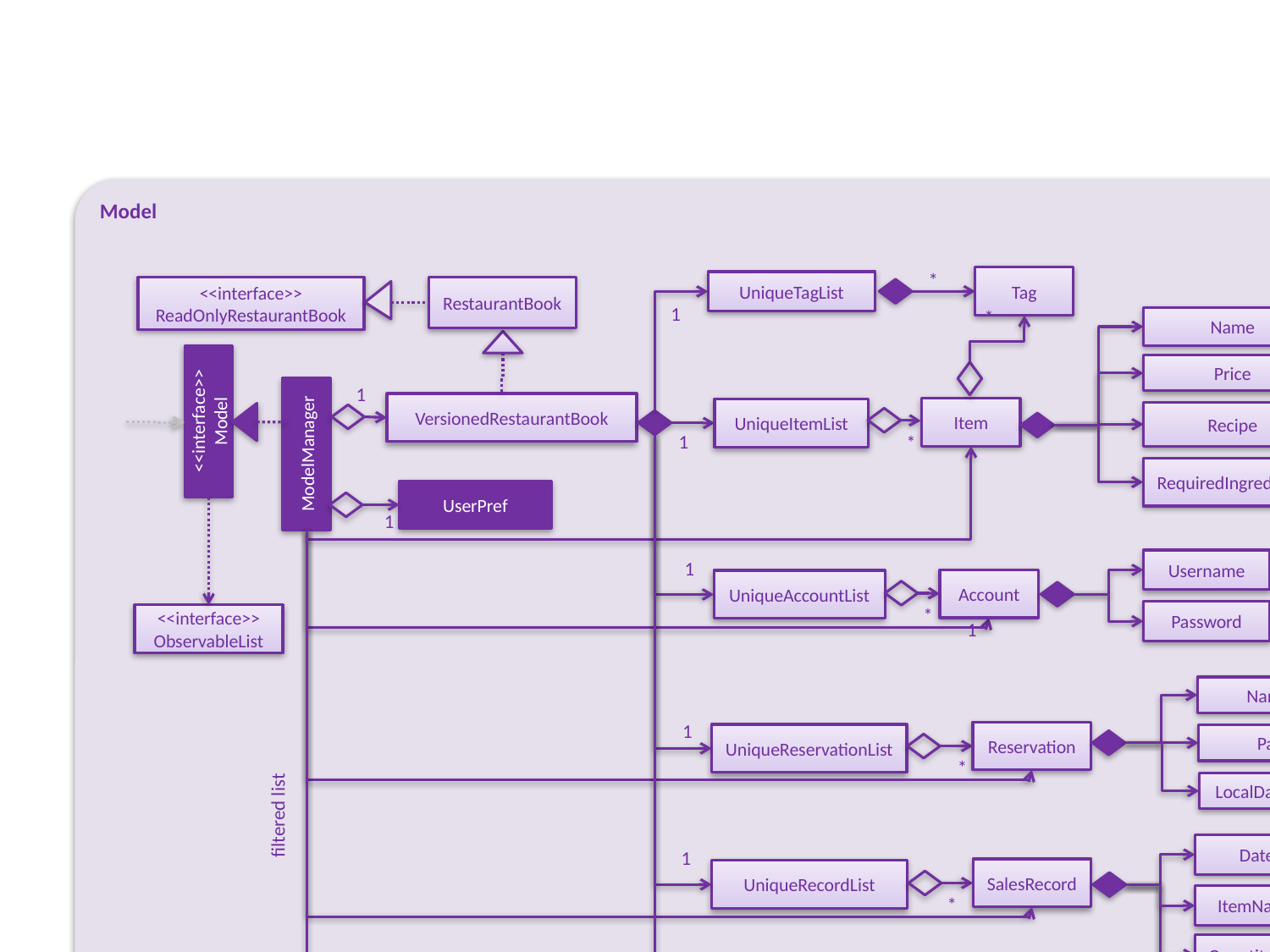

Model
Tag
*
UniqueTagList
<<interface>>
ReadOnlyRestaurantBook
RestaurantBook

1
*
Name

Price

1
VersionedRestaurantBook
<<interface>>
Model
Item
UniqueItemList
Recipe

1
ModelManager
*
RequiredIngredients
UserPref

1
Username
1
Account
UniqueAccountList

Password
*
<<interface>>
ObservableList
1
Name
1
Reservation
UniqueReservationList
Pax

*
LocalDateTime
filtered list
Date
1
SalesRecord
UniqueRecordList

ItemName
*
QuantitySold
Price
1
UniqueIngredientList
Ingredient

IngredientName
*
IngredientUnit
IngredientPrice
MinimumUnit
NumUnits